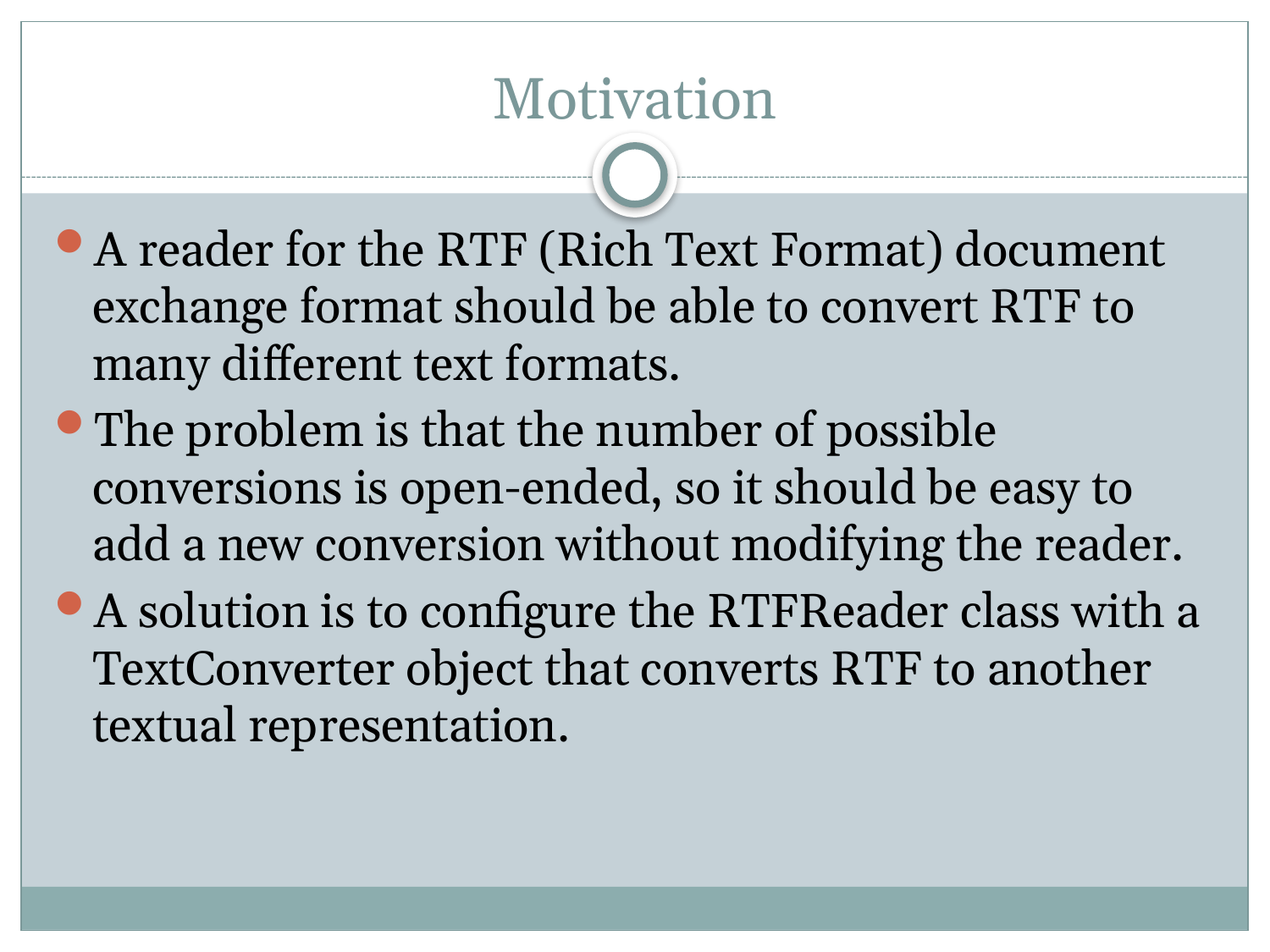

# Motivation
A reader for the RTF (Rich Text Format) document exchange format should be able to convert RTF to many different text formats.
The problem is that the number of possible conversions is open-ended, so it should be easy to add a new conversion without modifying the reader.
A solution is to configure the RTFReader class with a TextConverter object that converts RTF to another textual representation.